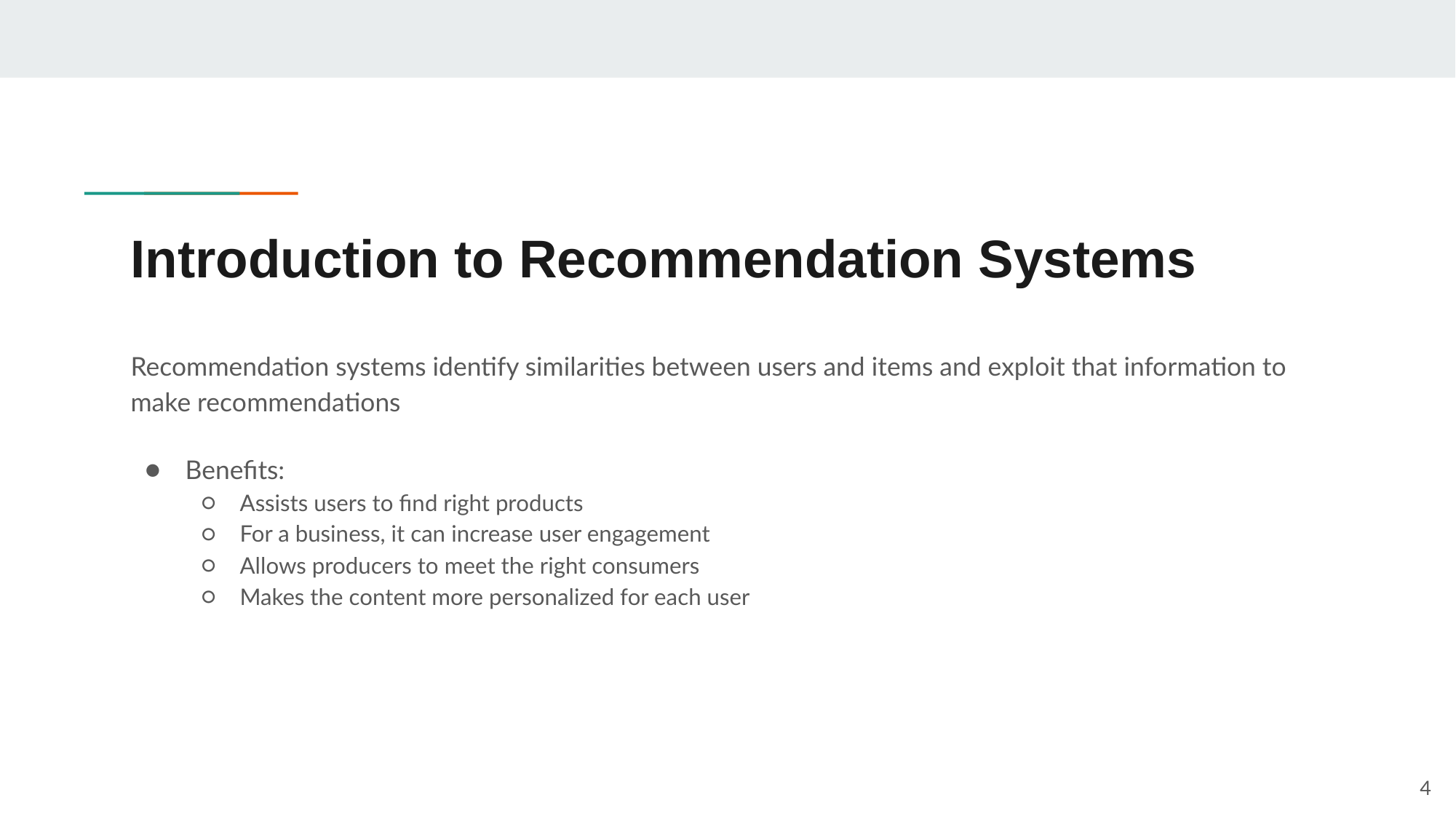

# Introduction to Recommendation Systems
Recommendation systems identify similarities between users and items and exploit that information to make recommendations
Benefits:
Assists users to find right products
For a business, it can increase user engagement
Allows producers to meet the right consumers
Makes the content more personalized for each user

4